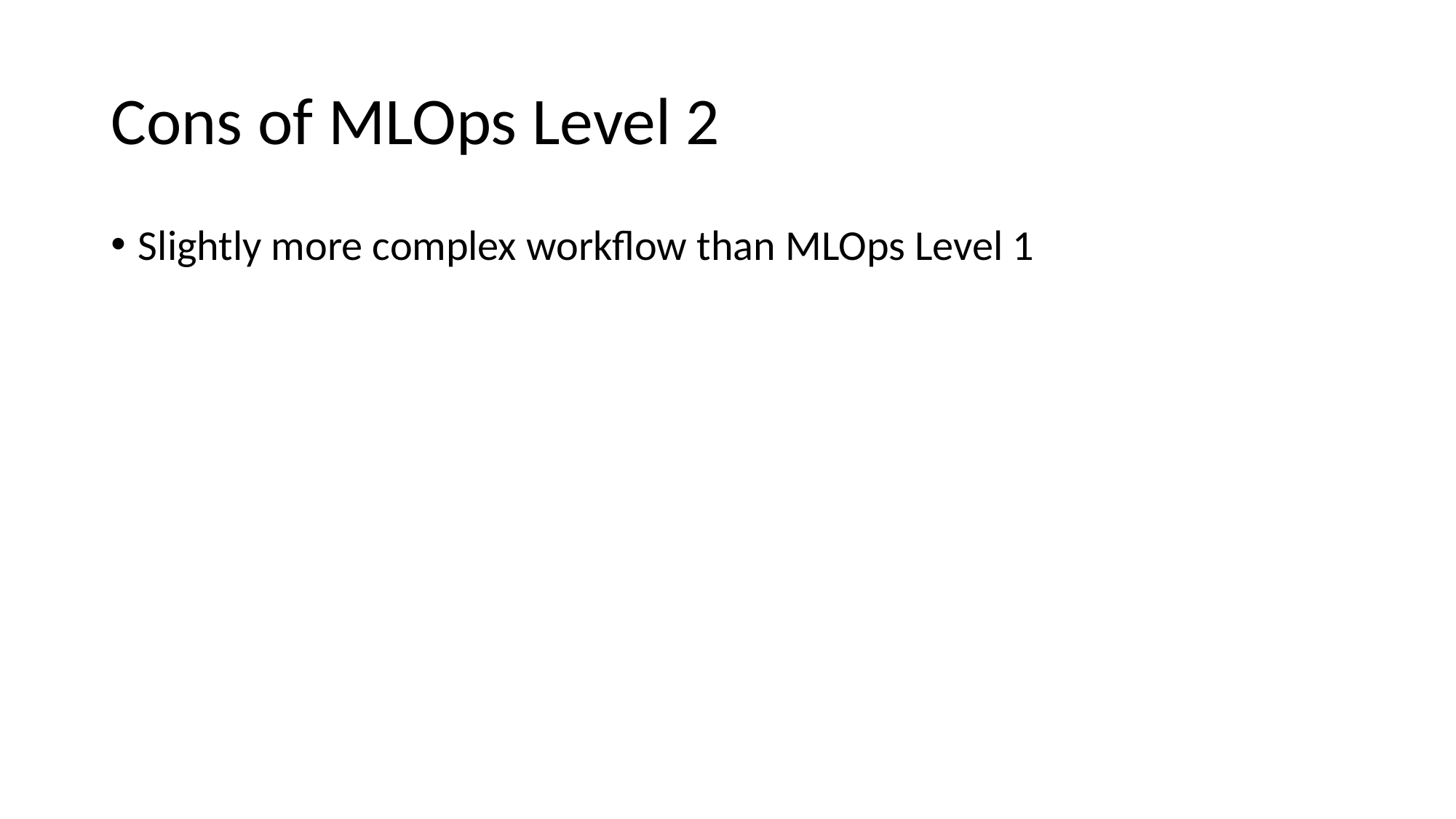

# Cons of MLOps Level 2
Slightly more complex workflow than MLOps Level 1